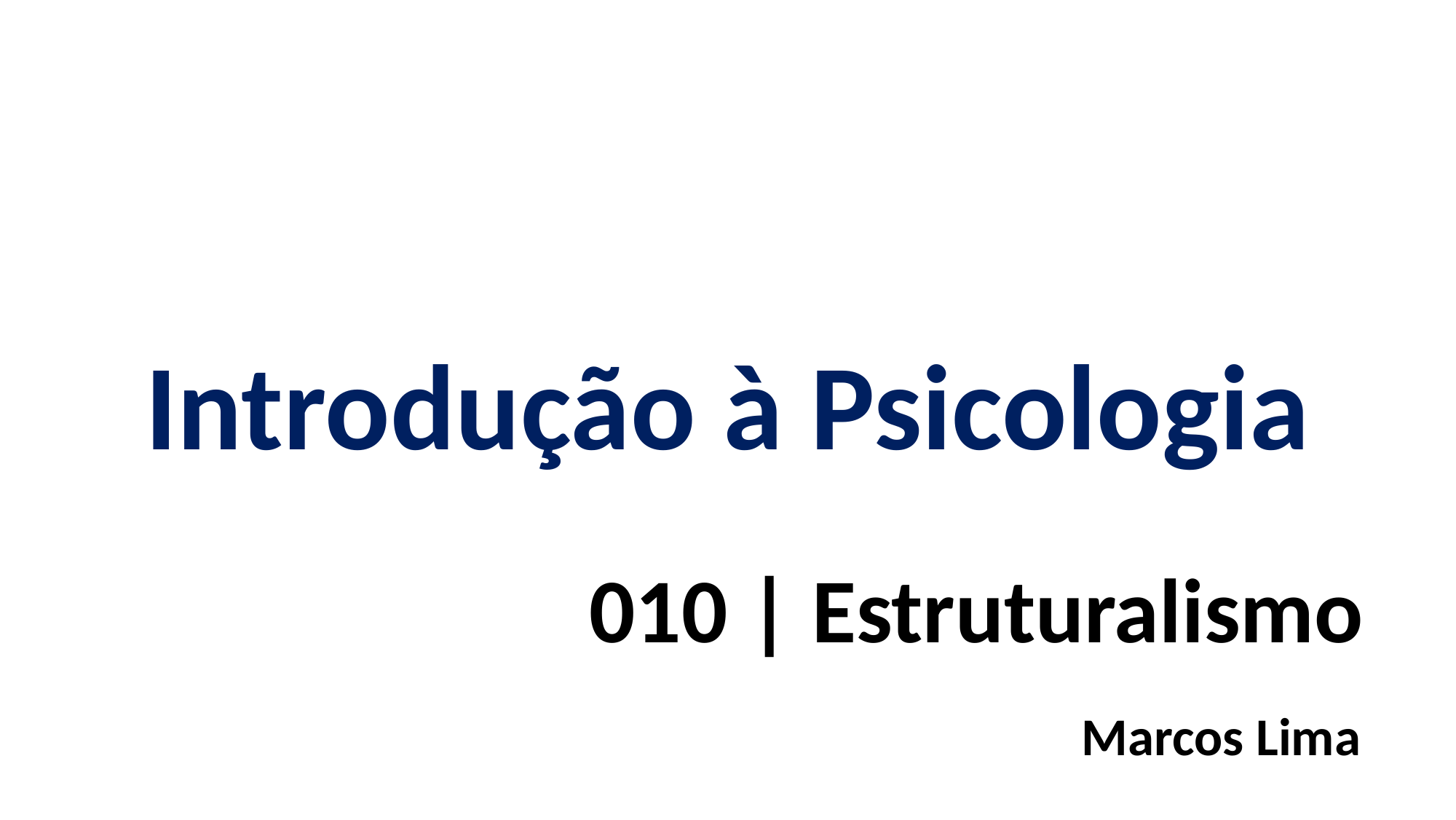

Introdução à Psicologia
010 | Estruturalismo
Marcos Lima